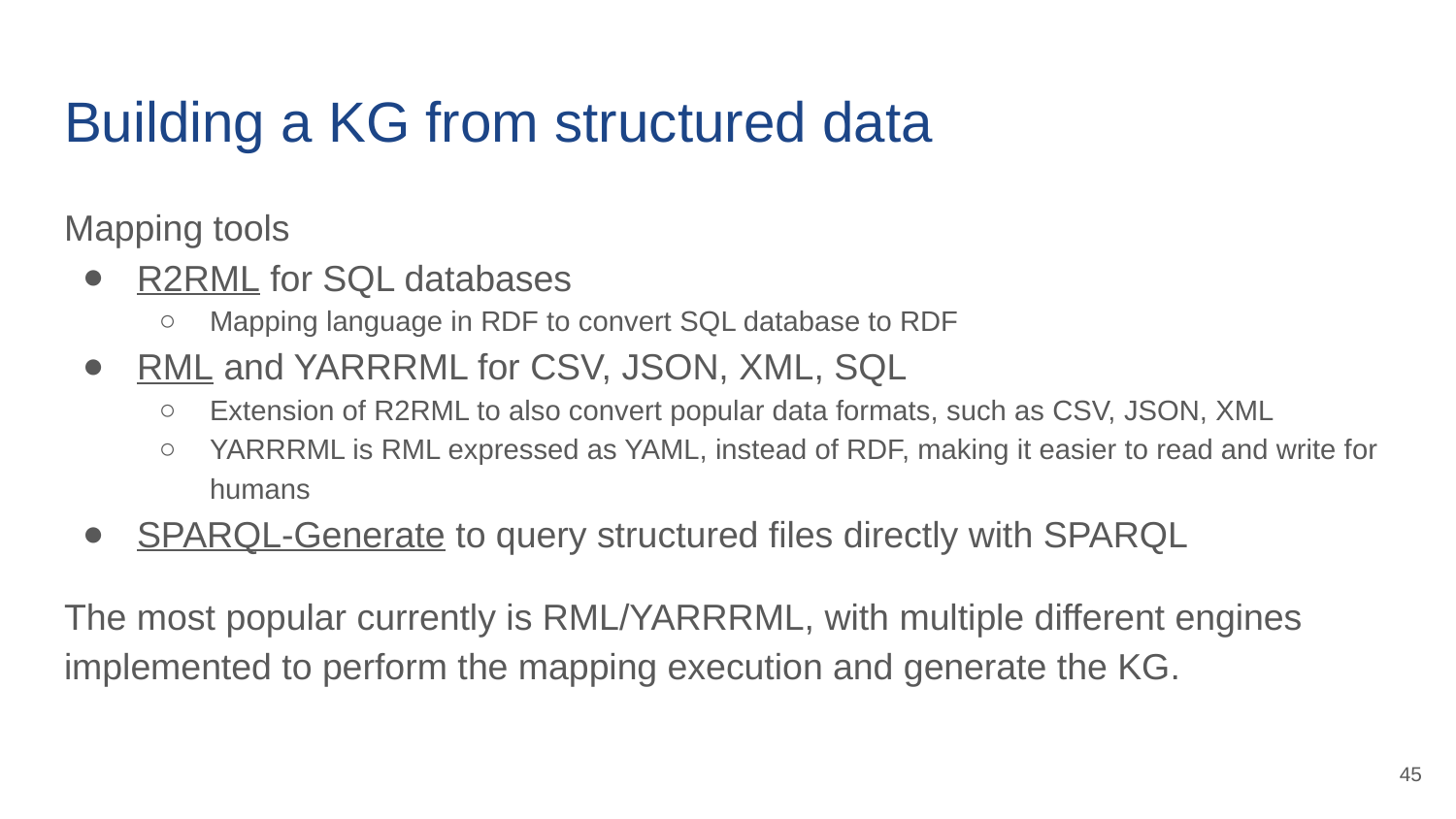

# Building a KG from structured data
Mapping tools
R2RML for SQL databases
Mapping language in RDF to convert SQL database to RDF
RML and YARRRML for CSV, JSON, XML, SQL
Extension of R2RML to also convert popular data formats, such as CSV, JSON, XML
YARRRML is RML expressed as YAML, instead of RDF, making it easier to read and write for humans
SPARQL-Generate to query structured files directly with SPARQL
The most popular currently is RML/YARRRML, with multiple different engines implemented to perform the mapping execution and generate the KG.
45